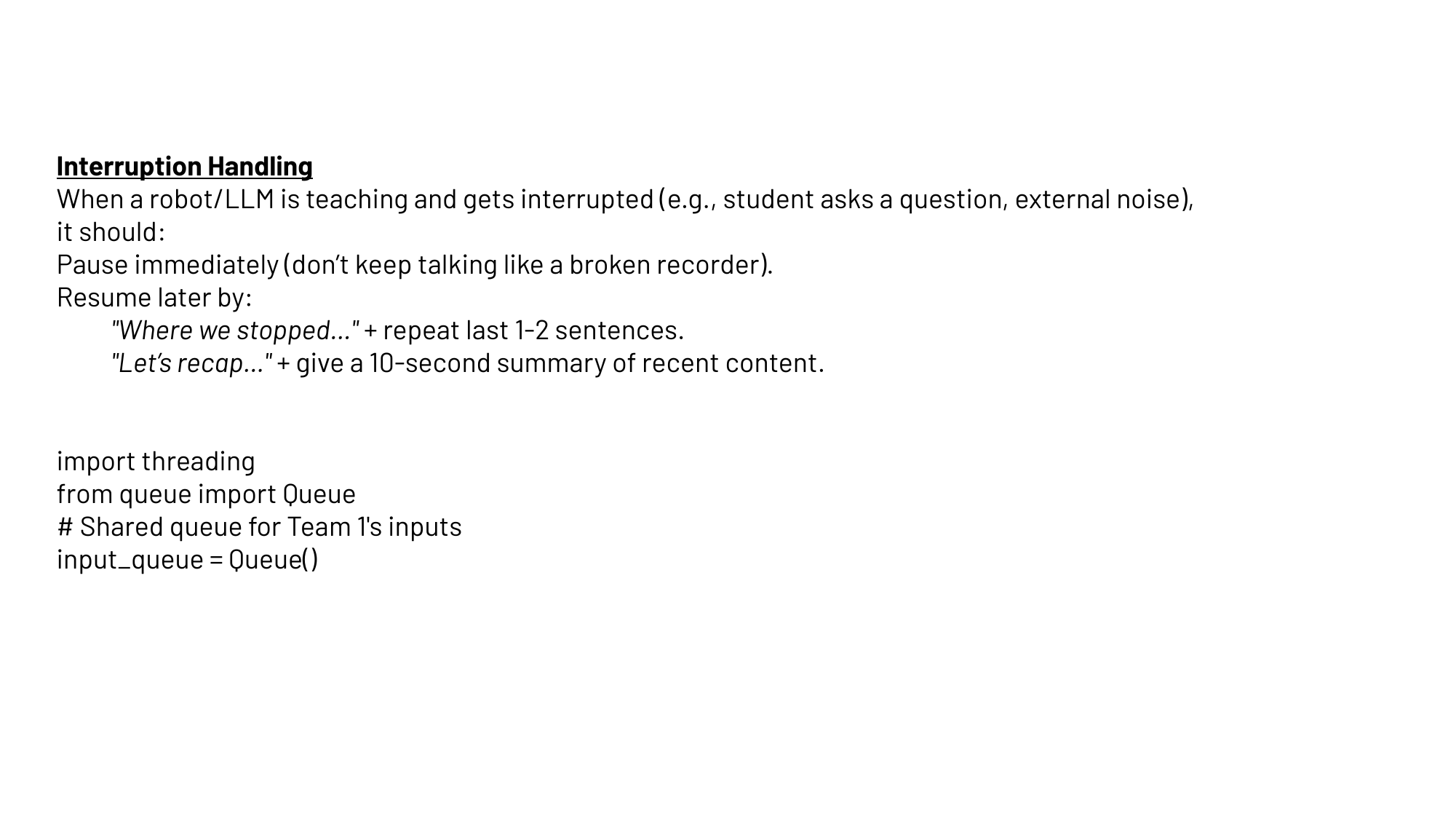

Interruption Handling
When a robot/LLM is teaching and gets interrupted (e.g., student asks a question, external noise), it should:
Pause immediately (don’t keep talking like a broken recorder).
Resume later by:
"Where we stopped…" + repeat last 1-2 sentences.
"Let’s recap…" + give a 10-second summary of recent content.

import threading
from queue import Queue
# Shared queue for Team 1's inputs
input_queue = Queue()